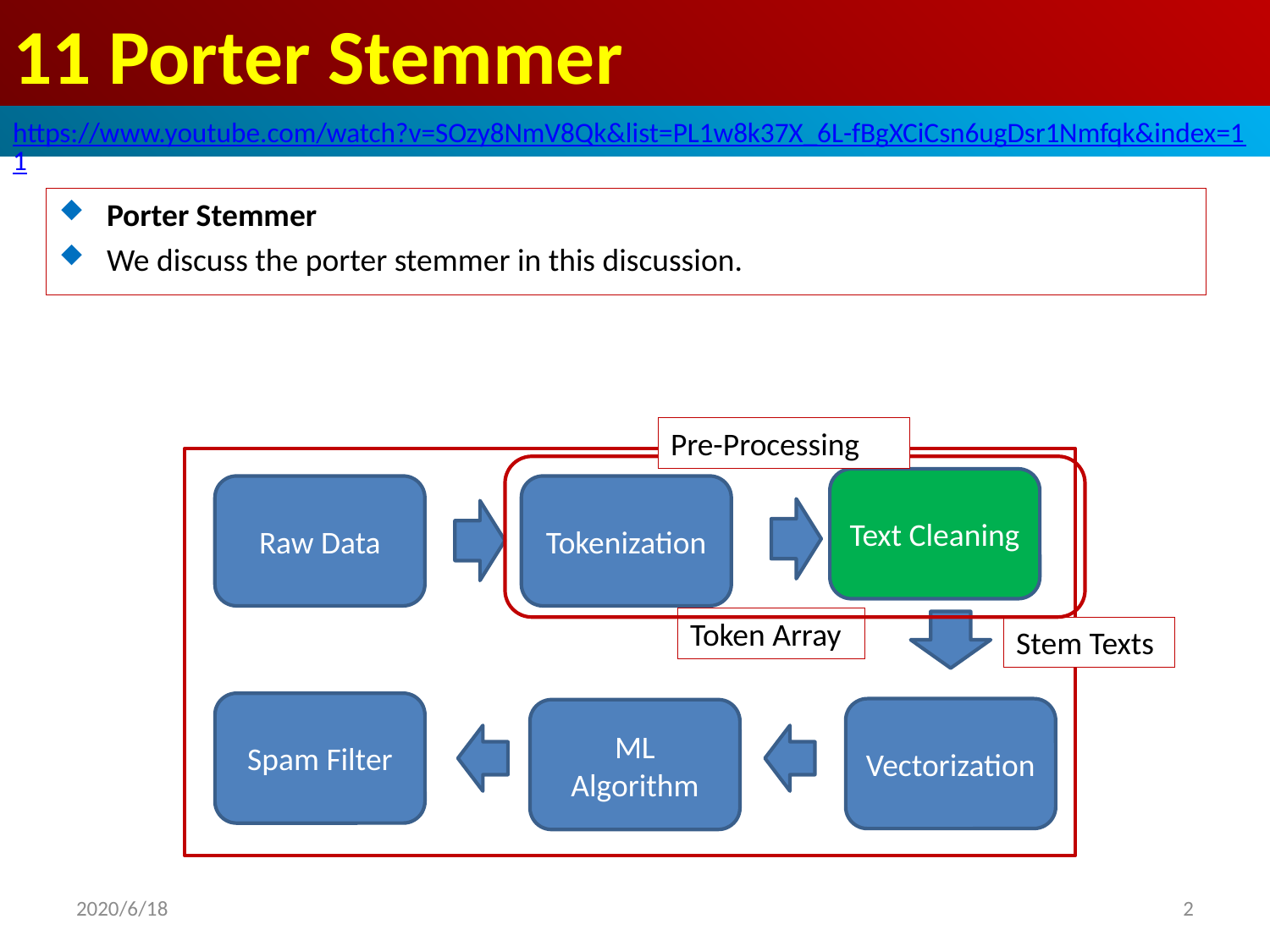

# 11 Porter Stemmer
https://www.youtube.com/watch?v=SOzy8NmV8Qk&list=PL1w8k37X_6L-fBgXCiCsn6ugDsr1Nmfqk&index=11
Porter Stemmer
We discuss the porter stemmer in this discussion.
Pre-Processing

Text Cleaning
Raw Data
Tokenization

Token Array

Stem Texts
Spam Filter
Vectorization
ML Algorithm

2020/6/18
2